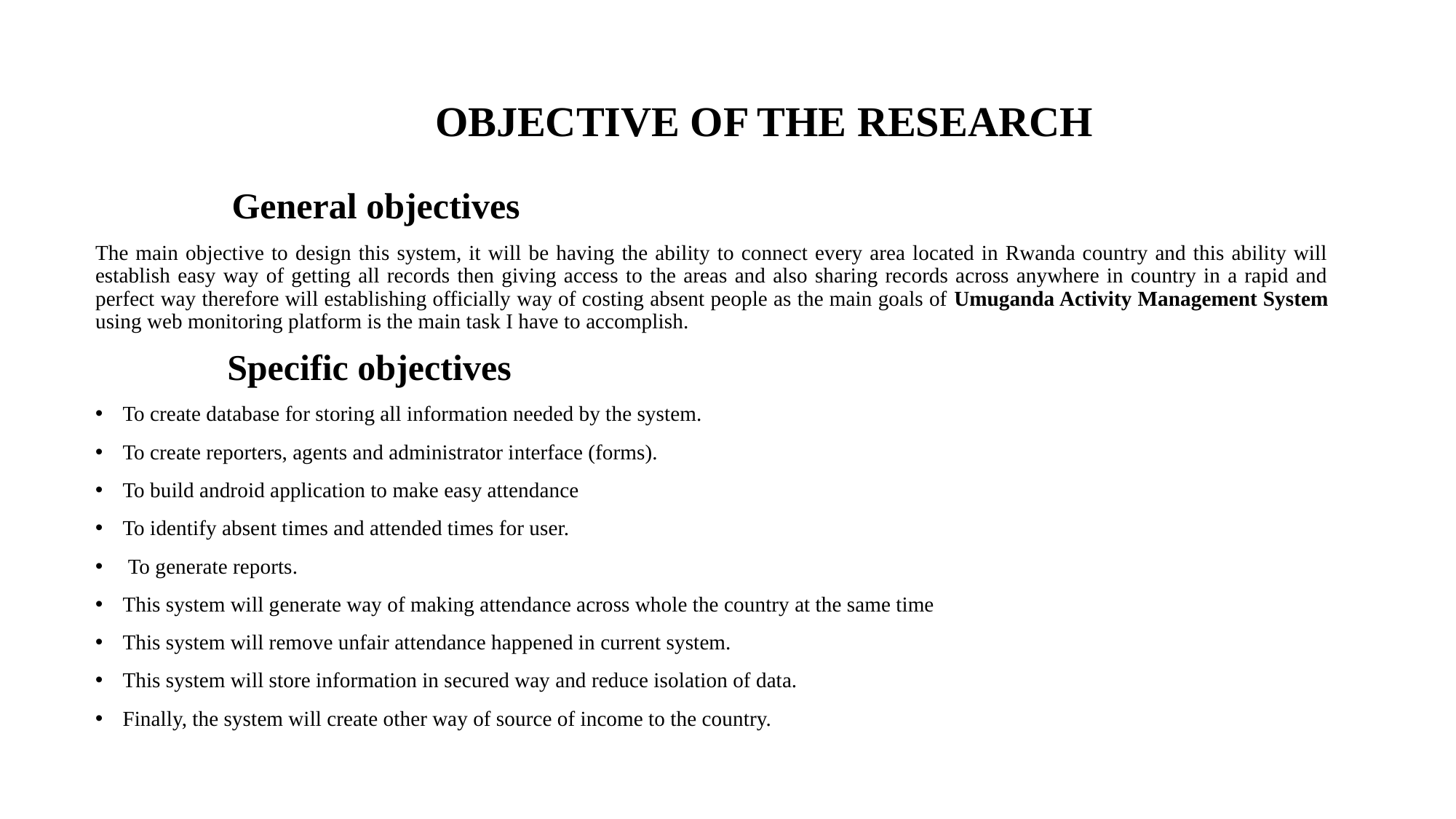

# OBJECTIVE OF THE RESEARCH
                              General objectives
The main objective to design this system, it will be having the ability to connect every area located in Rwanda country and this ability will establish easy way of getting all records then giving access to the areas and also sharing records across anywhere in country in a rapid and perfect way therefore will establishing officially way of costing absent people as the main goals of Umuganda Activity Management System using web monitoring platform is the main task I have to accomplish.
                         Specific objectives
To create database for storing all information needed by the system.
To create reporters, agents and administrator interface (forms).
To build android application to make easy attendance
To identify absent times and attended times for user.
 To generate reports.
This system will generate way of making attendance across whole the country at the same time
This system will remove unfair attendance happened in current system.
This system will store information in secured way and reduce isolation of data.
Finally, the system will create other way of source of income to the country.